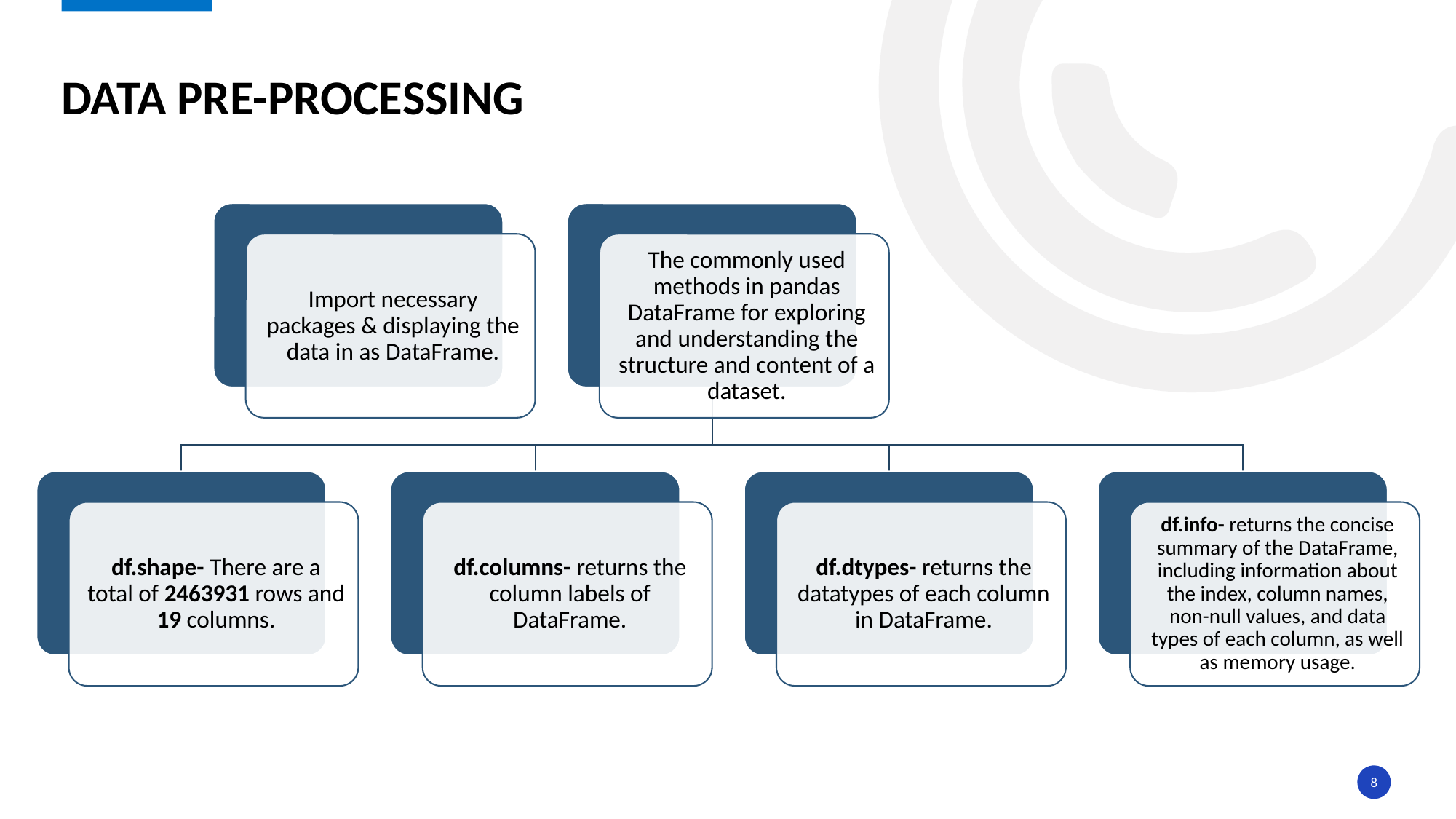

# Data Pre-Processing
Import necessary packages & displaying the data in as DataFrame.
The commonly used methods in pandas DataFrame for exploring and understanding the structure and content of a dataset.
df.shape- There are a total of 2463931 rows and 19 columns.
df.columns- returns the column labels of DataFrame.
df.dtypes- returns the datatypes of each column in DataFrame.
df.info- returns the concise summary of the DataFrame, including information about the index, column names, non-null values, and data types of each column, as well as memory usage.
8